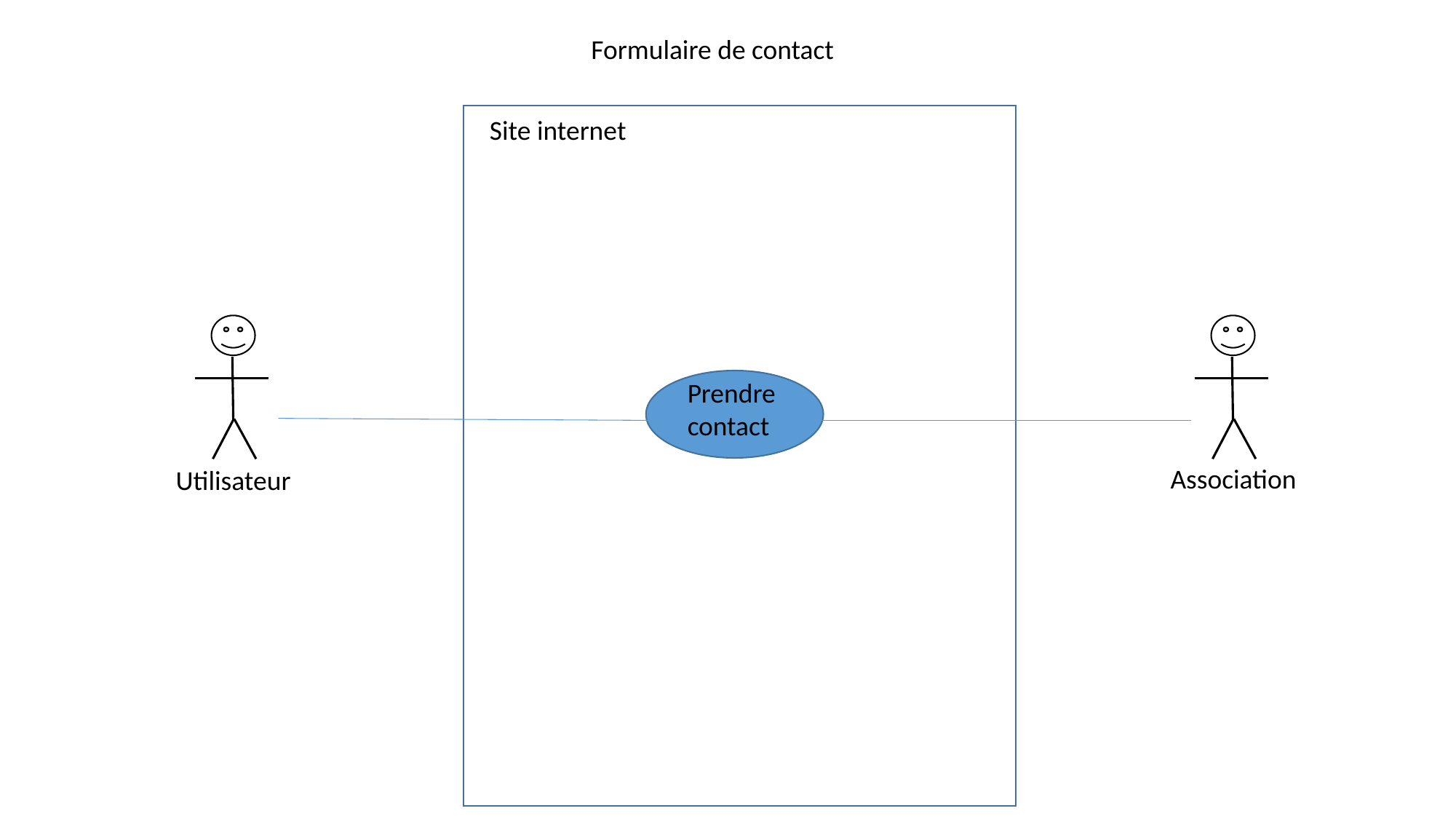

Formulaire de contact

Site internet

Prendre contact
Association
Utilisateur